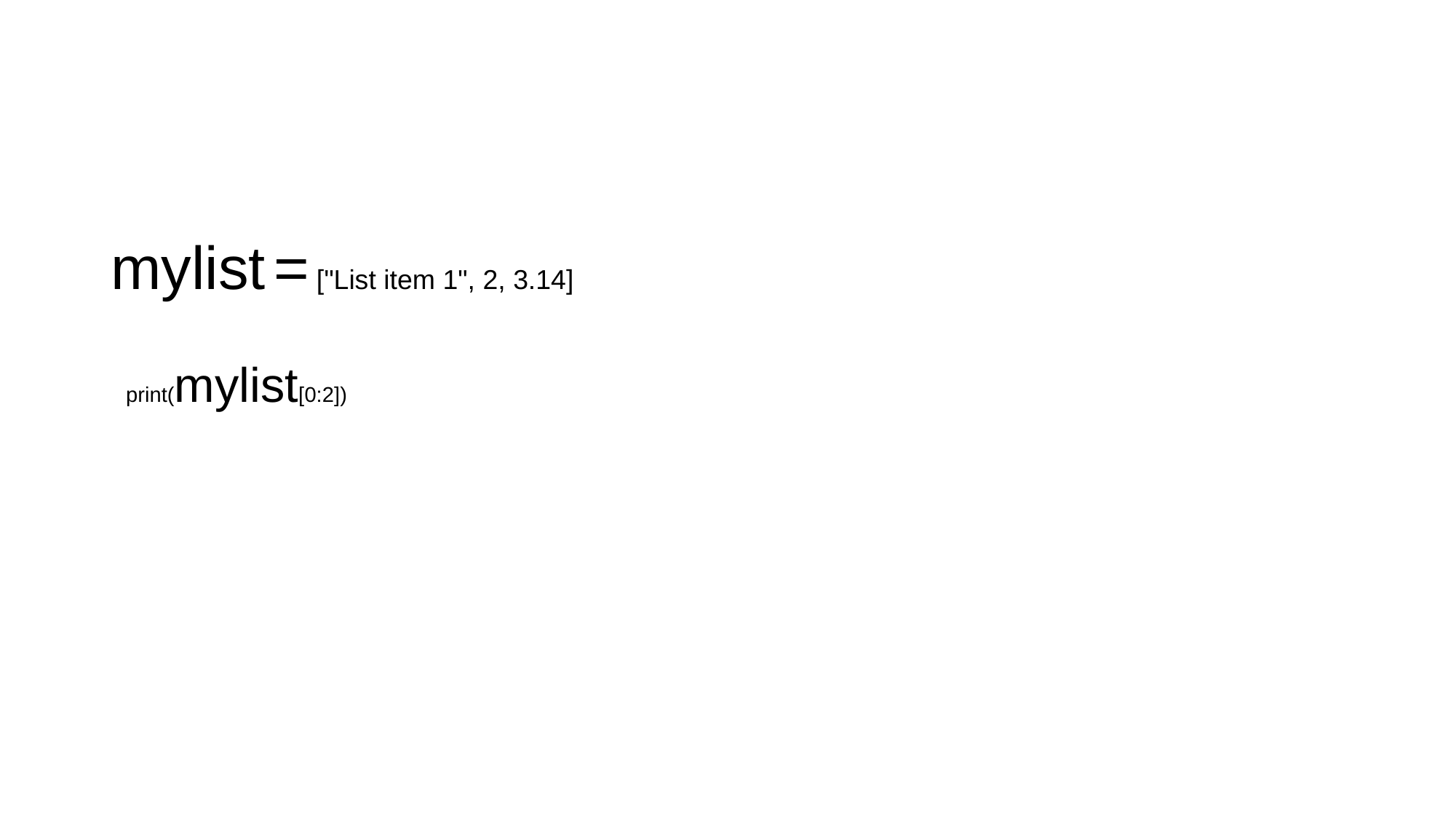

#
mylist = ["List item 1", 2, 3.14]
print(mylist[0:2])